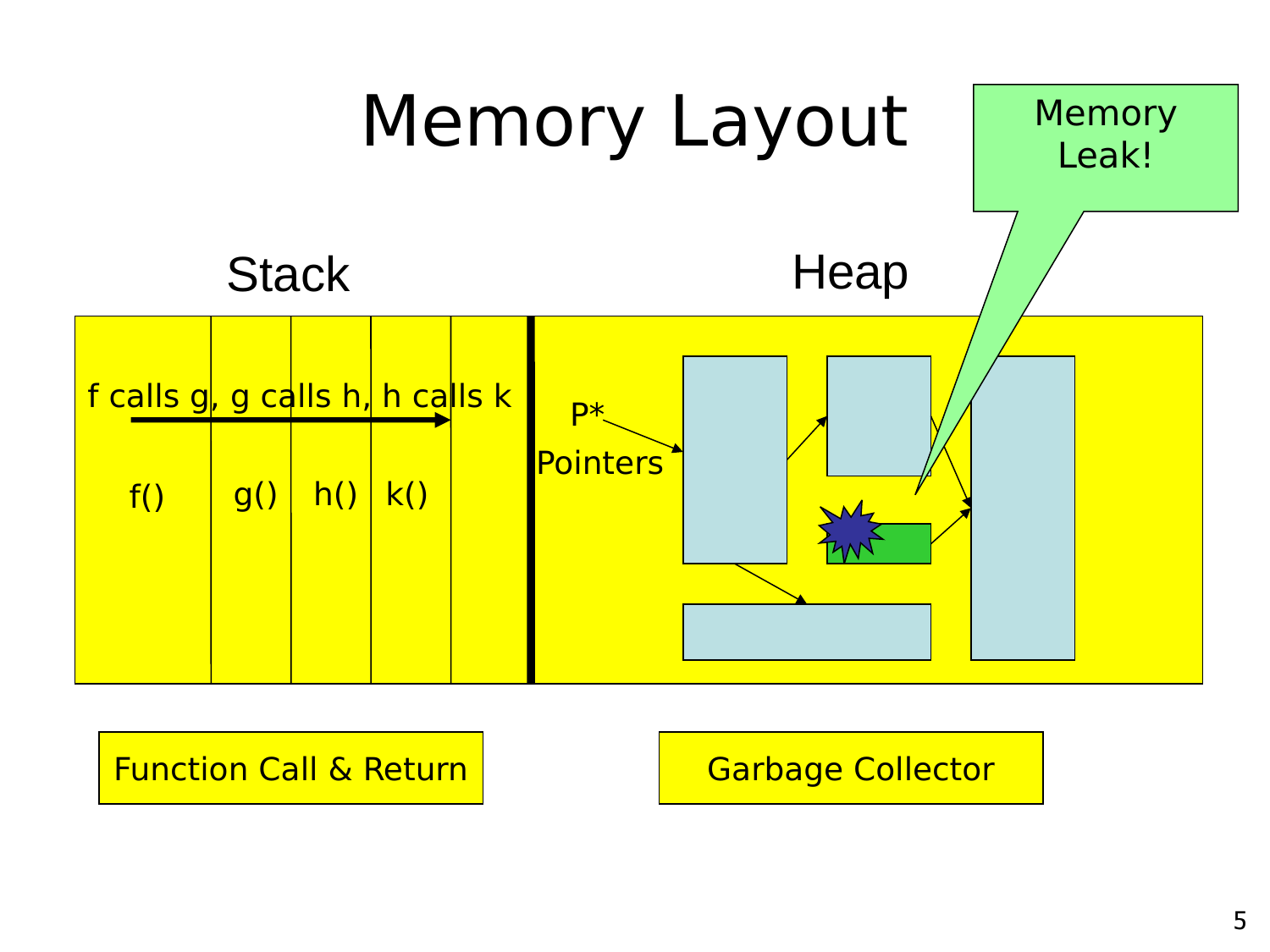

# Memory Layout
Memory Leak!
Heap
Stack

f calls g, g calls h, h calls k
P*

Pointers
g()
h()
k()
f()

Function Call & Return
Garbage Collector